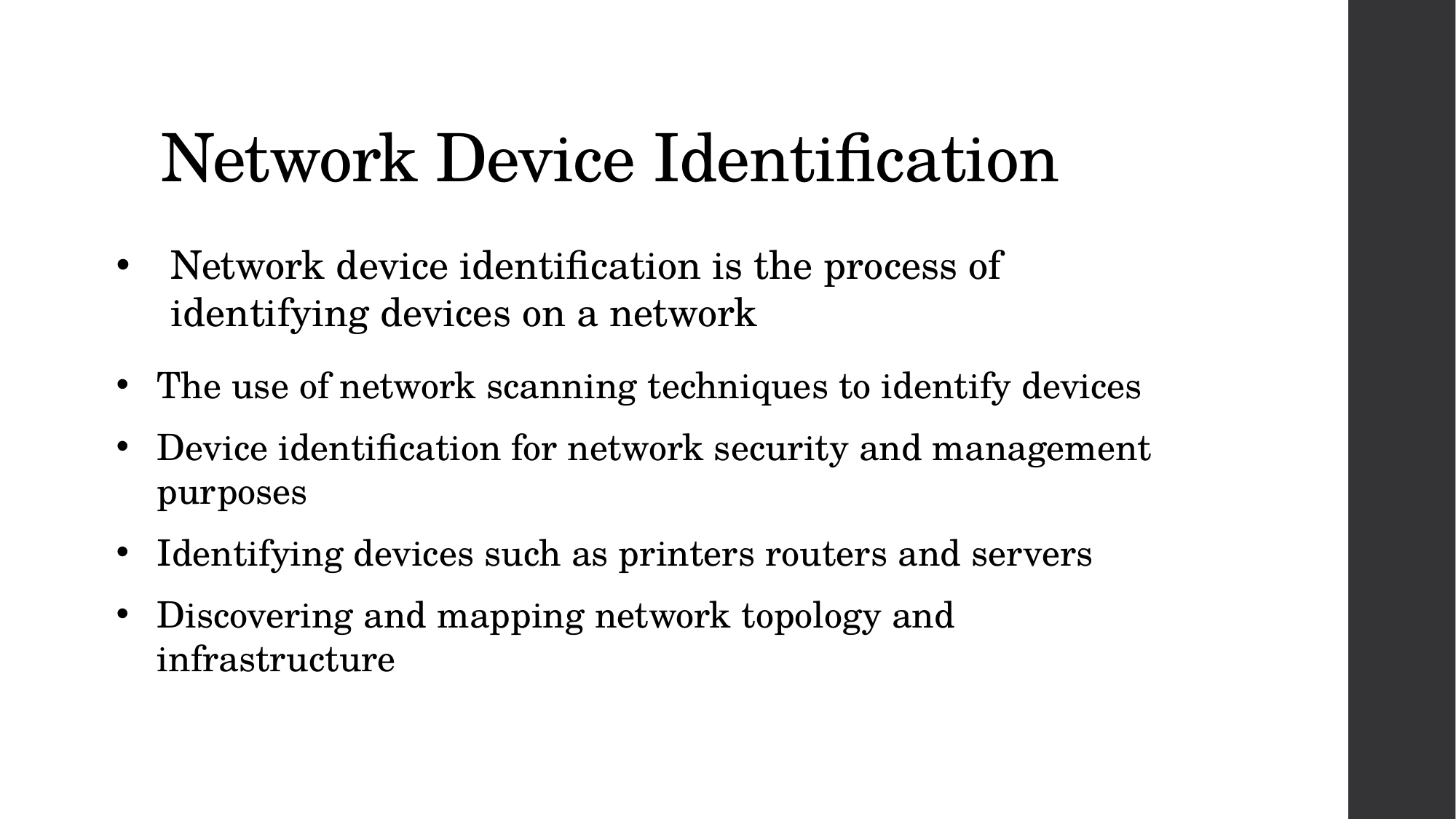

# Network Device Identification

Network device identification is the process of identifying devices on a network
The use of network scanning techniques to identify devices
Device identification for network security and management purposes
Identifying devices such as printers routers and servers
Discovering and mapping network topology and infrastructure